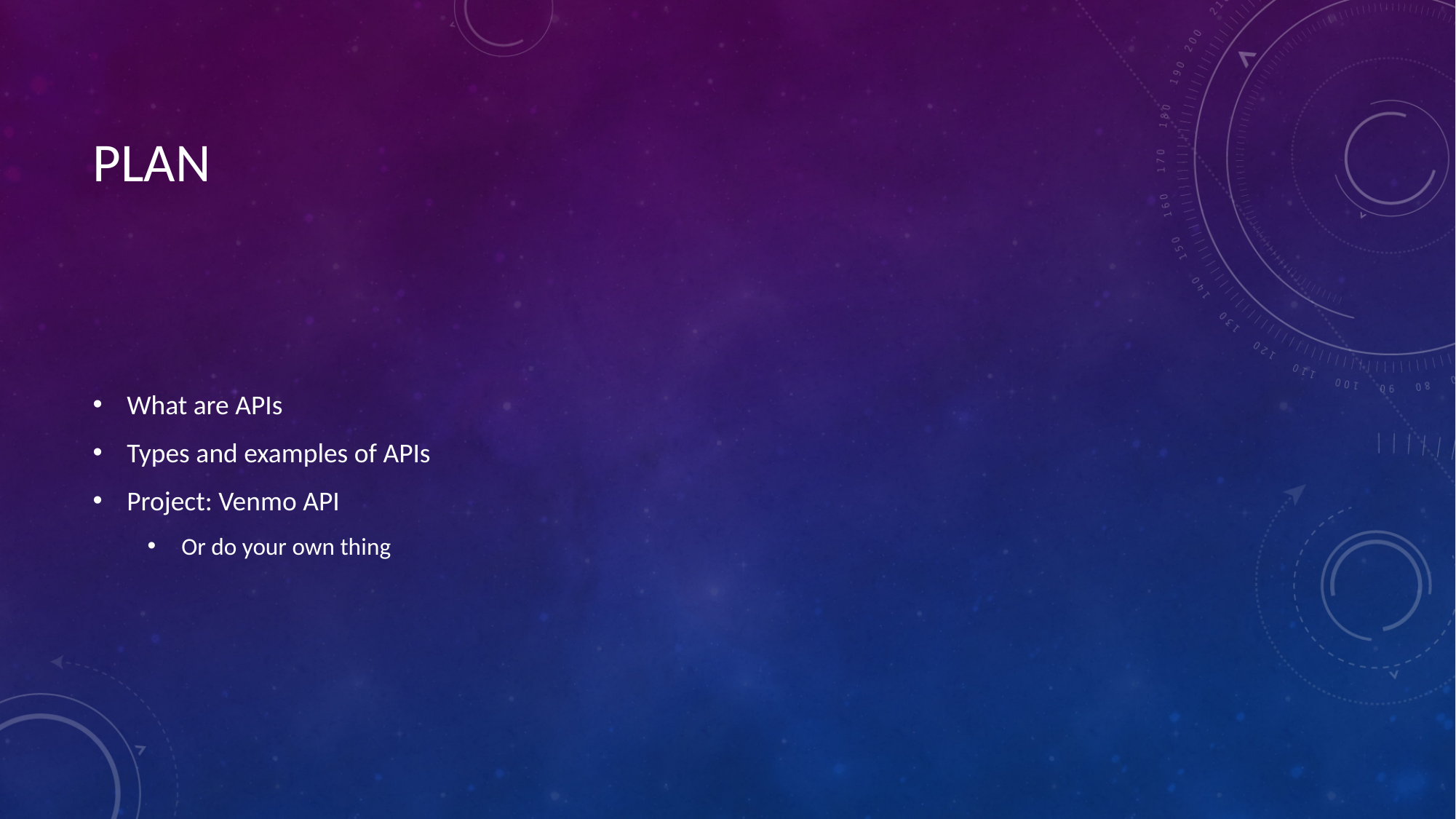

# Plan
What are APIs
Types and examples of APIs
Project: Venmo API
Or do your own thing